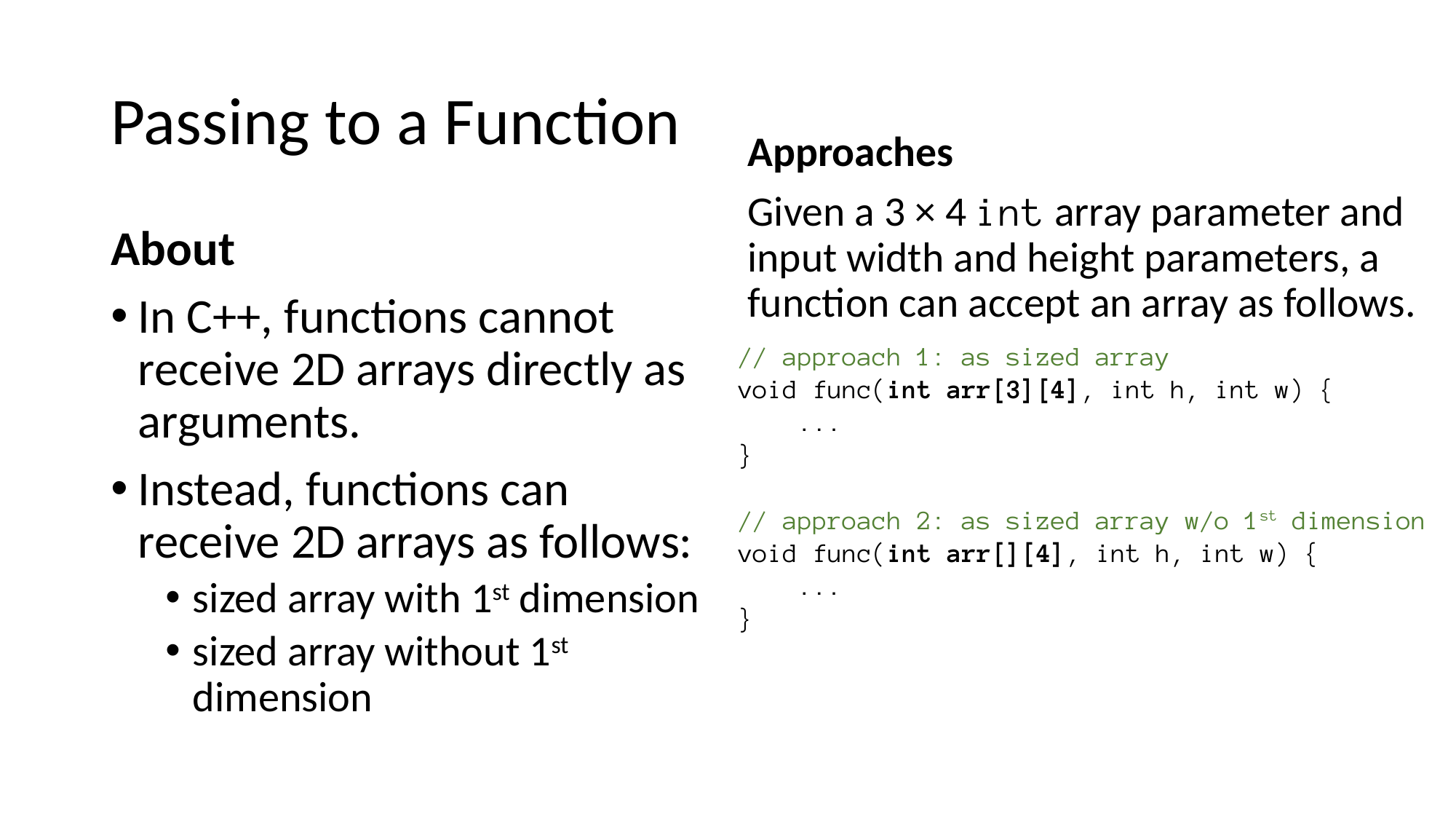

# Passing to a Function
Approaches
Given a 3 × 4 int array parameter and input width and height parameters, a function can accept an array as follows.

About
In C++, functions cannot receive 2D arrays directly as arguments.
Instead, functions can receive 2D arrays as follows:
sized array with 1st dimension
sized array without 1st dimension

// approach 1: as sized array
void func(int arr[3][4], int h, int w) {
    ...
}

// approach 2: as sized array w/o 1st dimension
void func(int arr[][4], int h, int w) {
    ...
}